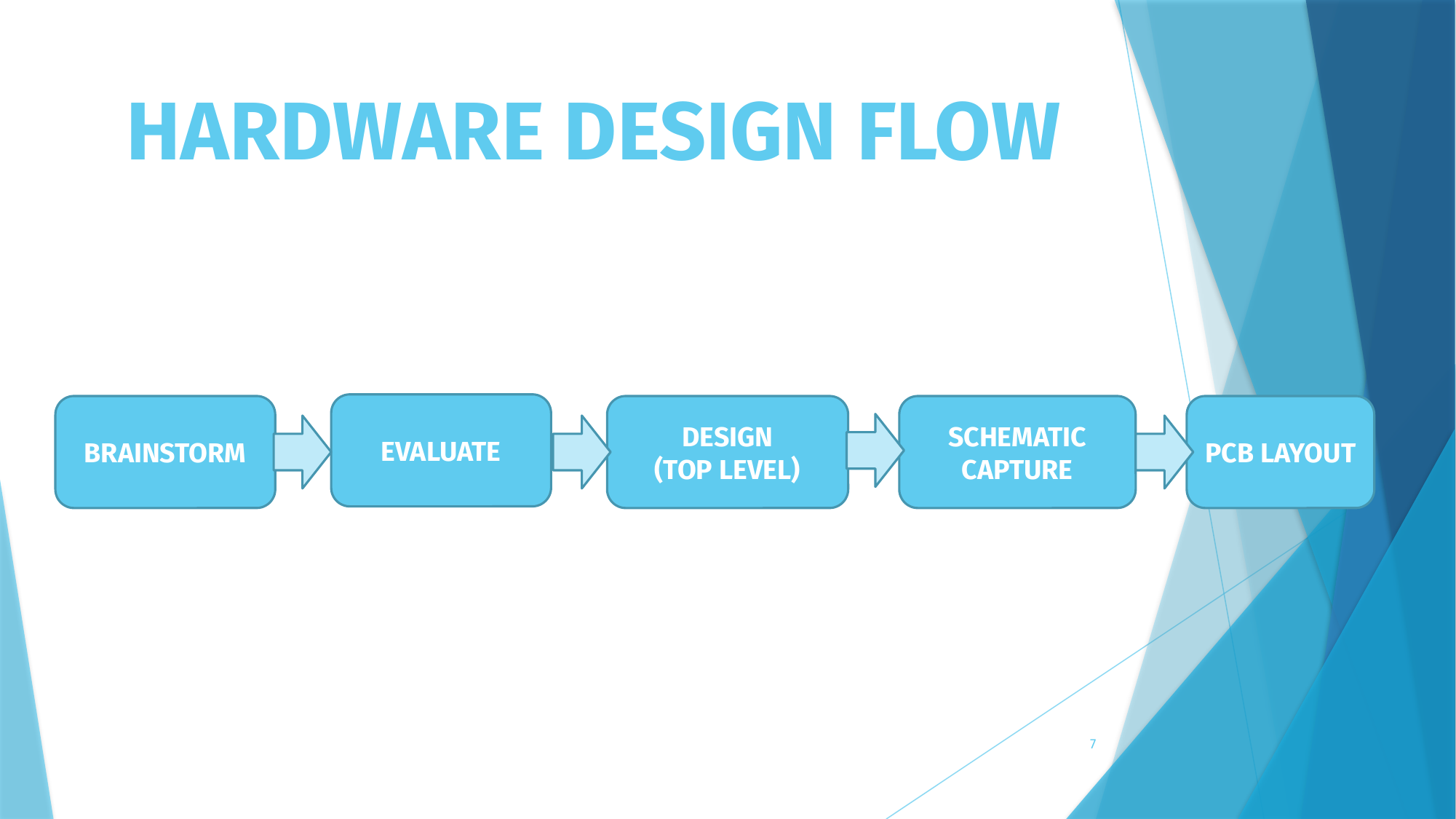

# HARDWARE DESIGN FLOW
EVALUATE
BRAINSTORM
DESIGN
(TOP LEVEL)
SCHEMATIC CAPTURE
PCB LAYOUT

7